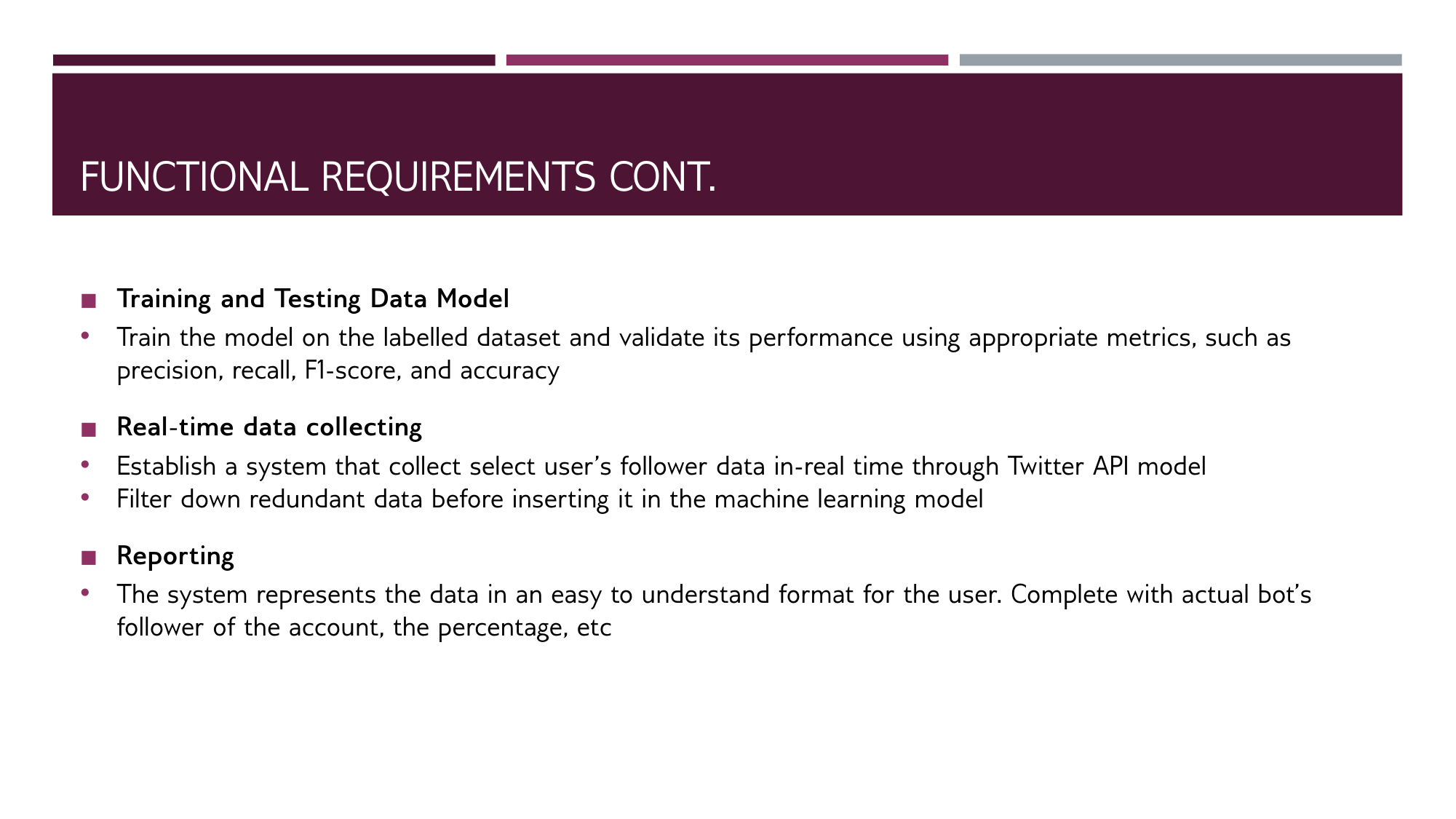

# FUNCTIONAL REQUIREMENTS CONT.
Training and Testing Data Model
Train the model on the labelled dataset and validate its performance using appropriate metrics, such as precision, recall, F1-score, and accuracy
Real-time data collecting
Establish a system that collect select user’s follower data in-real time through Twitter API model
Filter down redundant data before inserting it in the machine learning model
Reporting
The system represents the data in an easy to understand format for the user. Complete with actual bot’s follower of the account, the percentage, etc